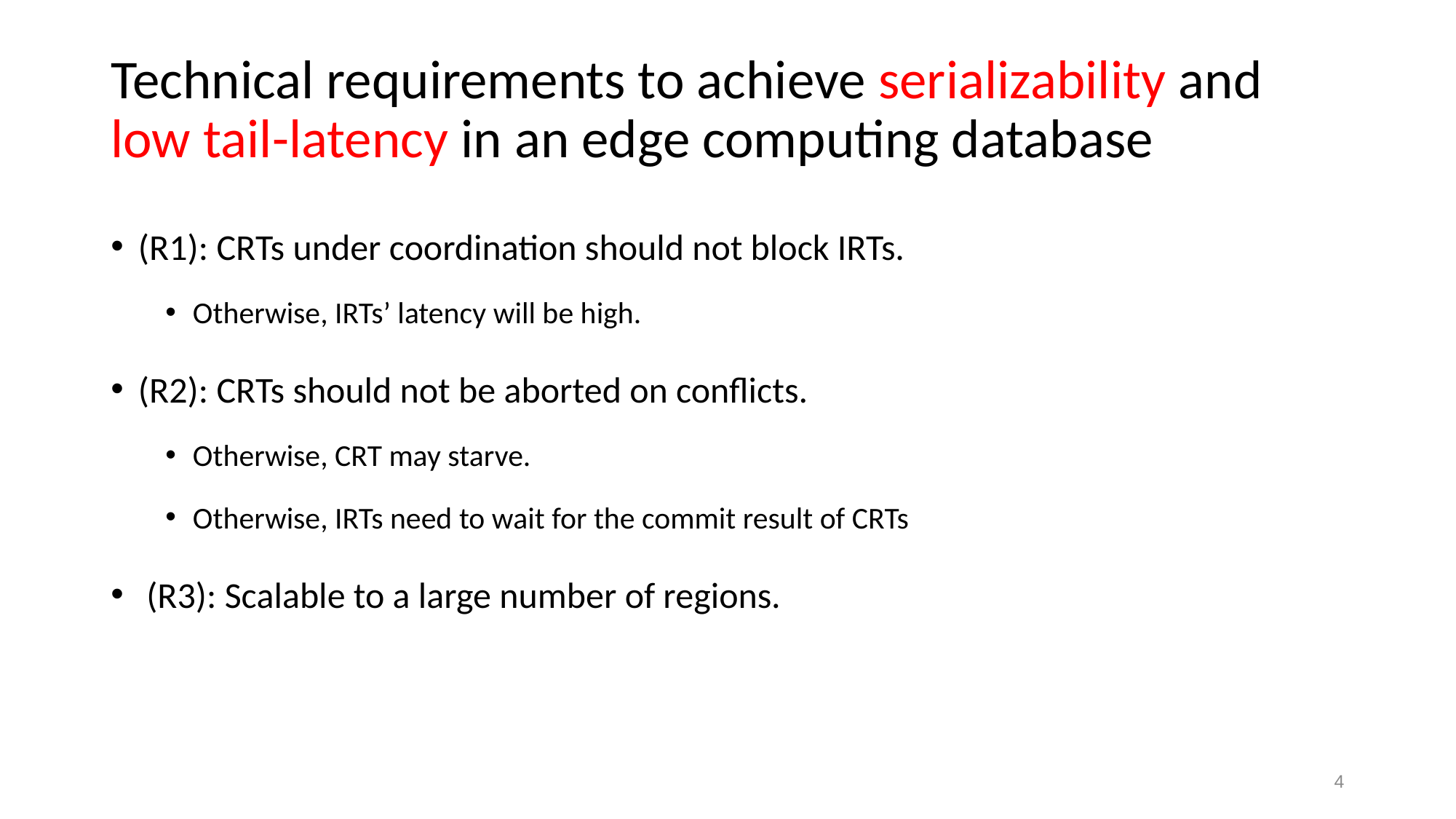

# Technical requirements to achieve serializability and low tail-latency in an edge computing database
(R1): CRTs under coordination should not block IRTs.
Otherwise, IRTs’ latency will be high.
(R2): CRTs should not be aborted on conflicts.
Otherwise, CRT may starve.
Otherwise, IRTs need to wait for the commit result of CRTs
 (R3): Scalable to a large number of regions.
4